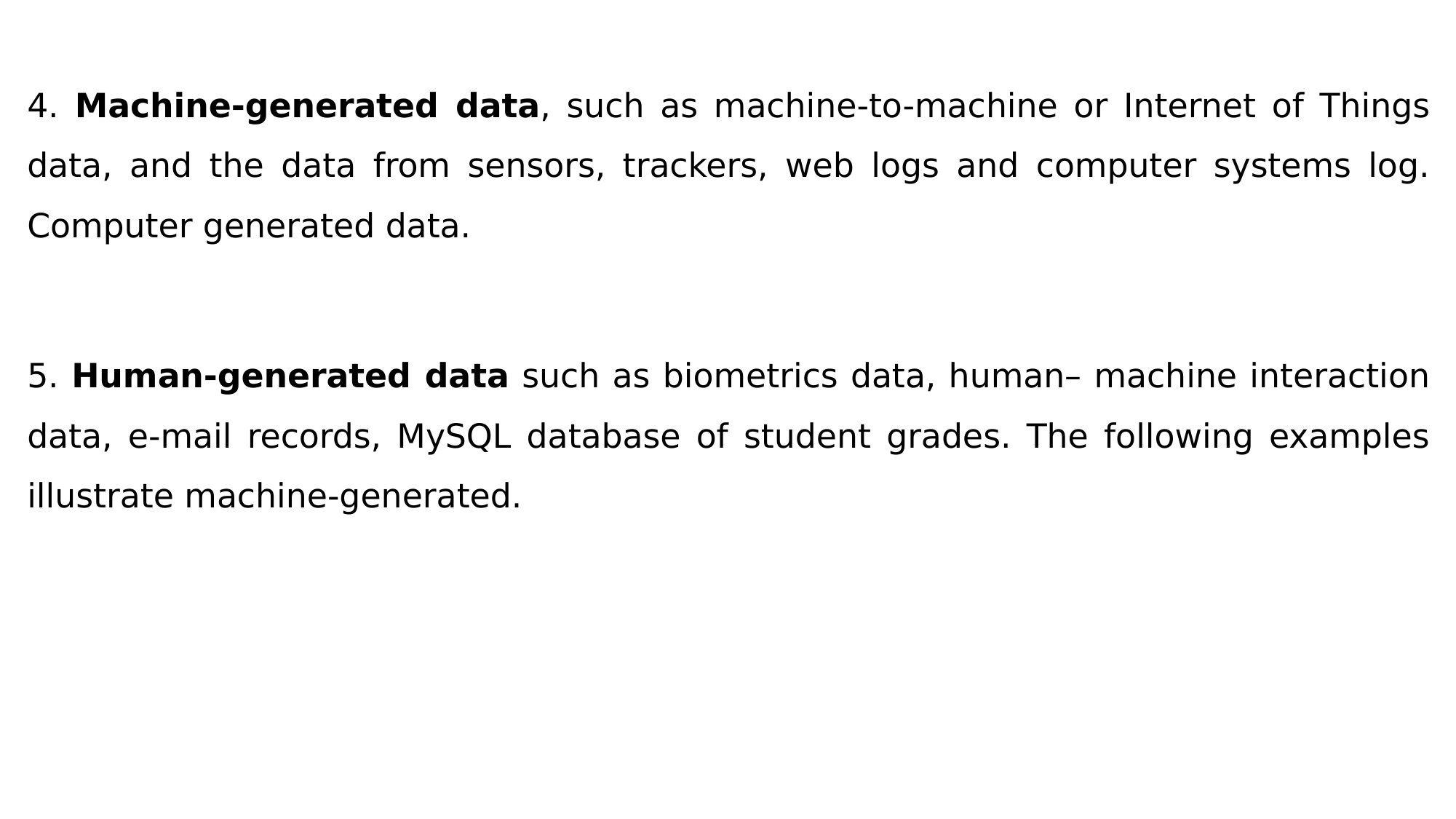

4. Machine-generated data, such as machine-to-machine or Internet of Things data, and the data from sensors, trackers, web logs and computer systems log. Computer generated data.

5. Human-generated data such as biometrics data, human– machine interaction data, e-mail records, MySQL database of student grades. The following examples illustrate machine-generated.